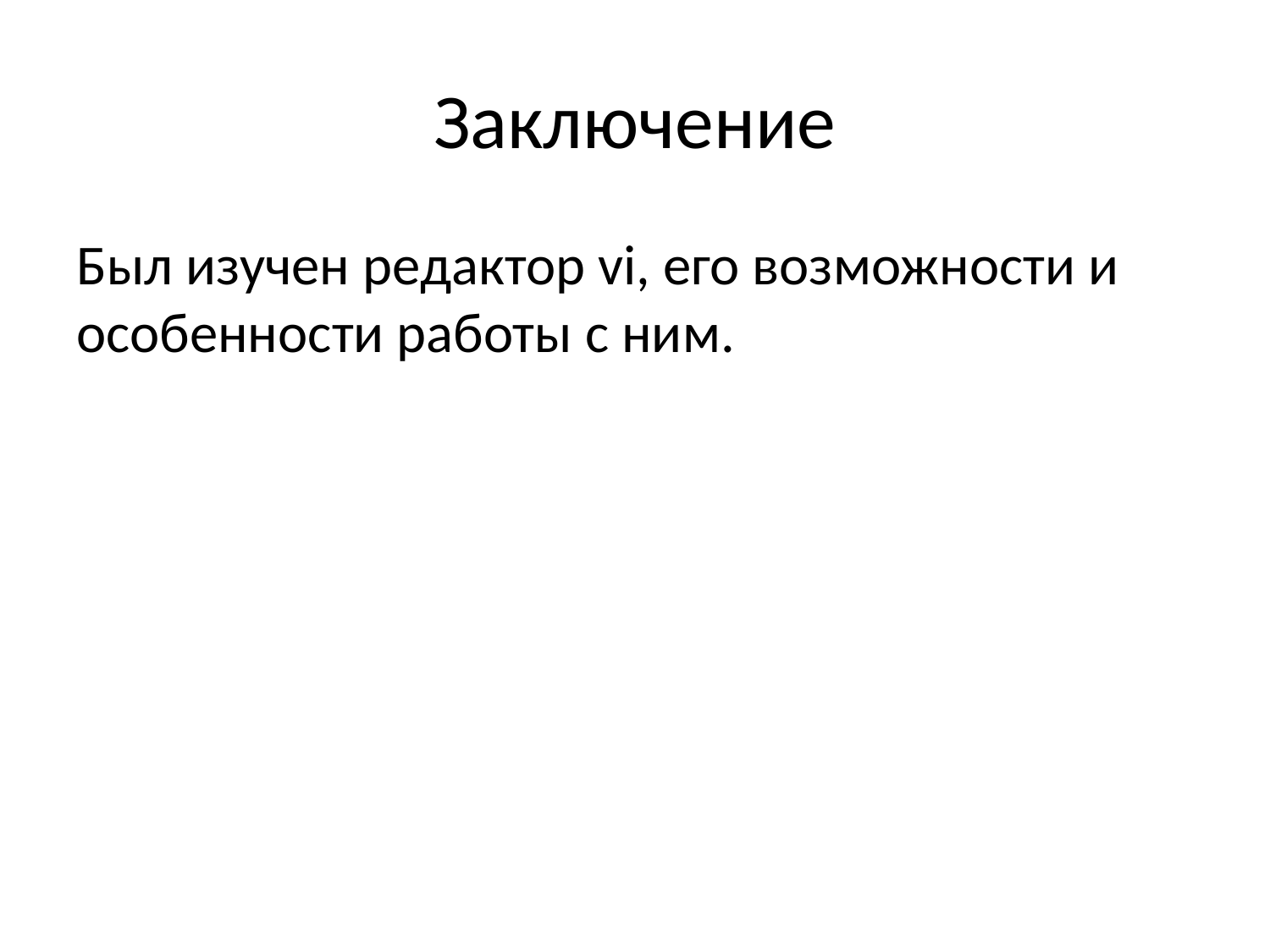

# Заключение
Был изучен редактор vi, его возможности и особенности работы с ним.